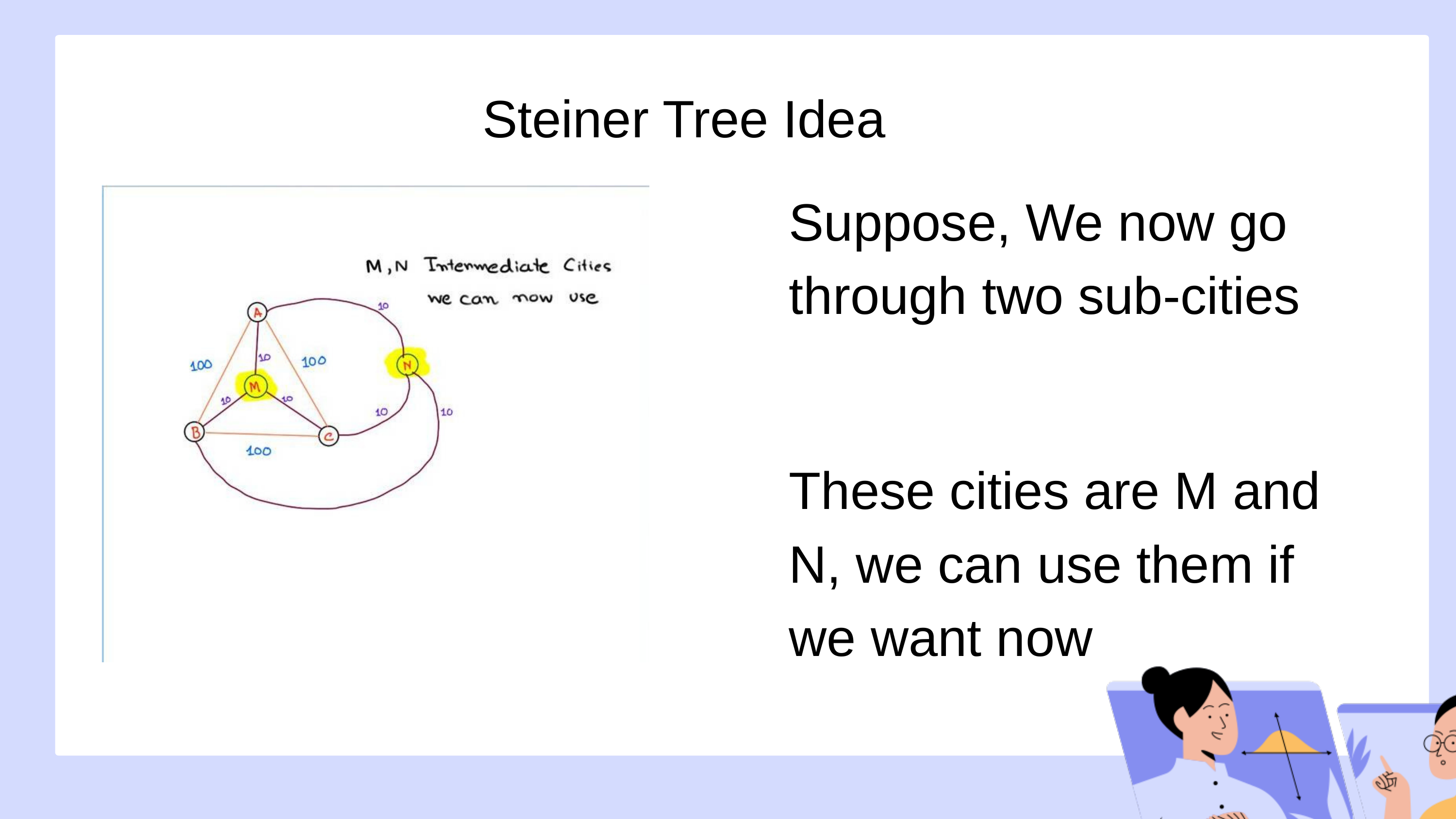

Steiner Tree Idea
Suppose, We now go through two sub-cities

These cities are M and N, we can use them if we want now